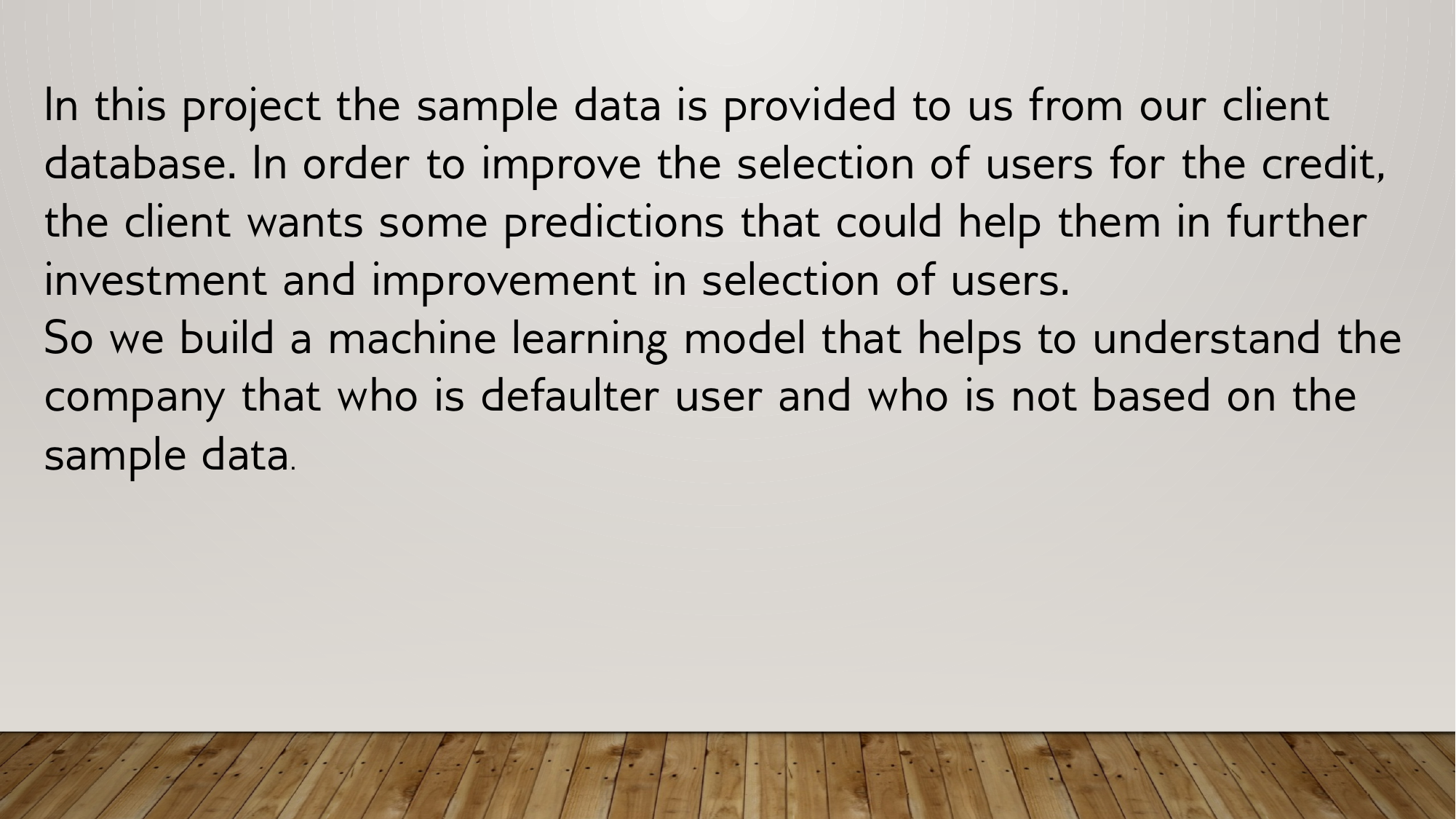

In this project the sample data is provided to us from our client database. In order to improve the selection of users for the credit, the client wants some predictions that could help them in further investment and improvement in selection of users.
So we build a machine learning model that helps to understand the company that who is defaulter user and who is not based on the sample data.